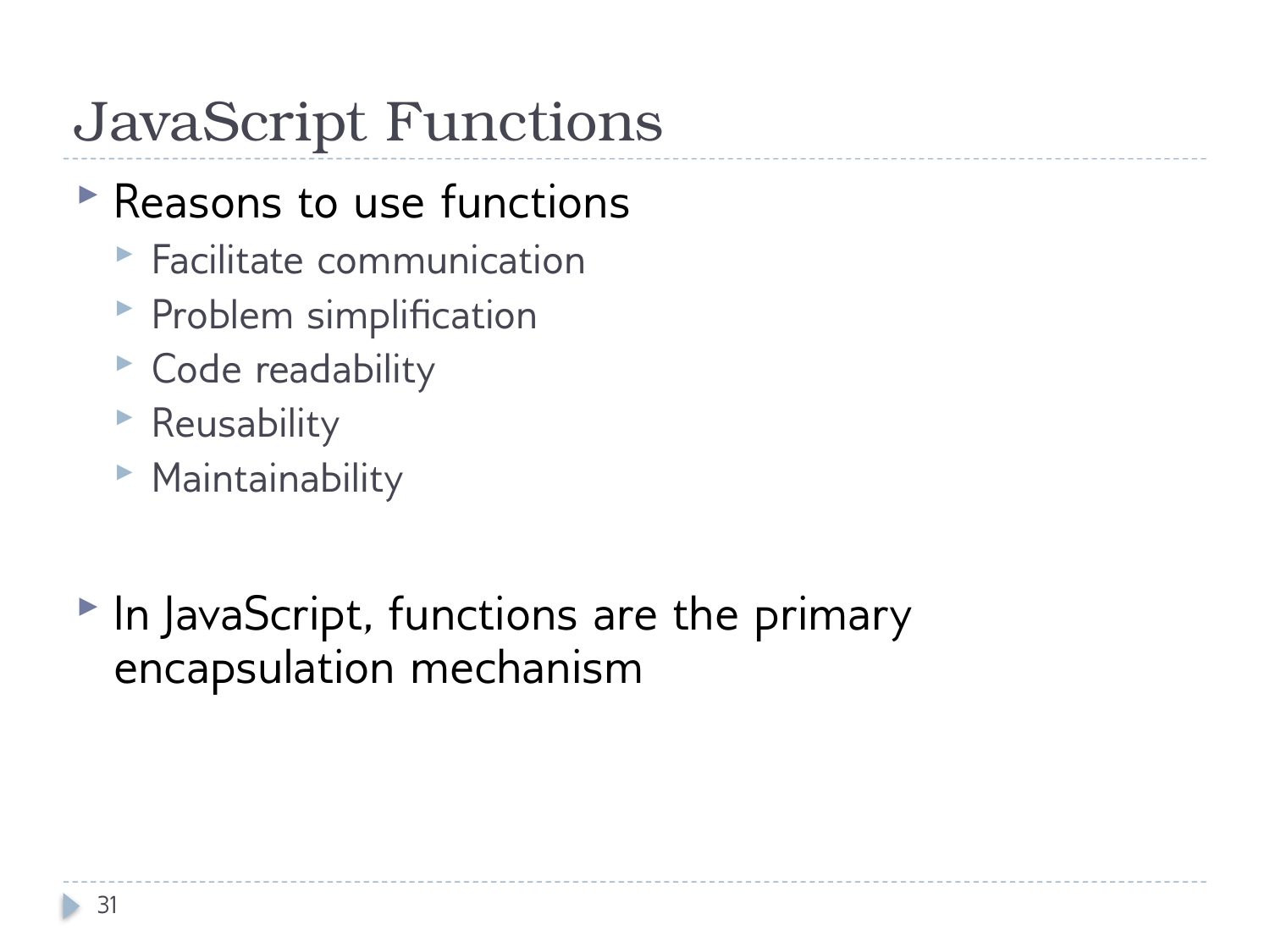

# JavaScript Functions
Reasons to use functions
Facilitate communication
Problem simplification
Code readability
Reusability
Maintainability

In JavaScript, functions are the primary encapsulation mechanism
31